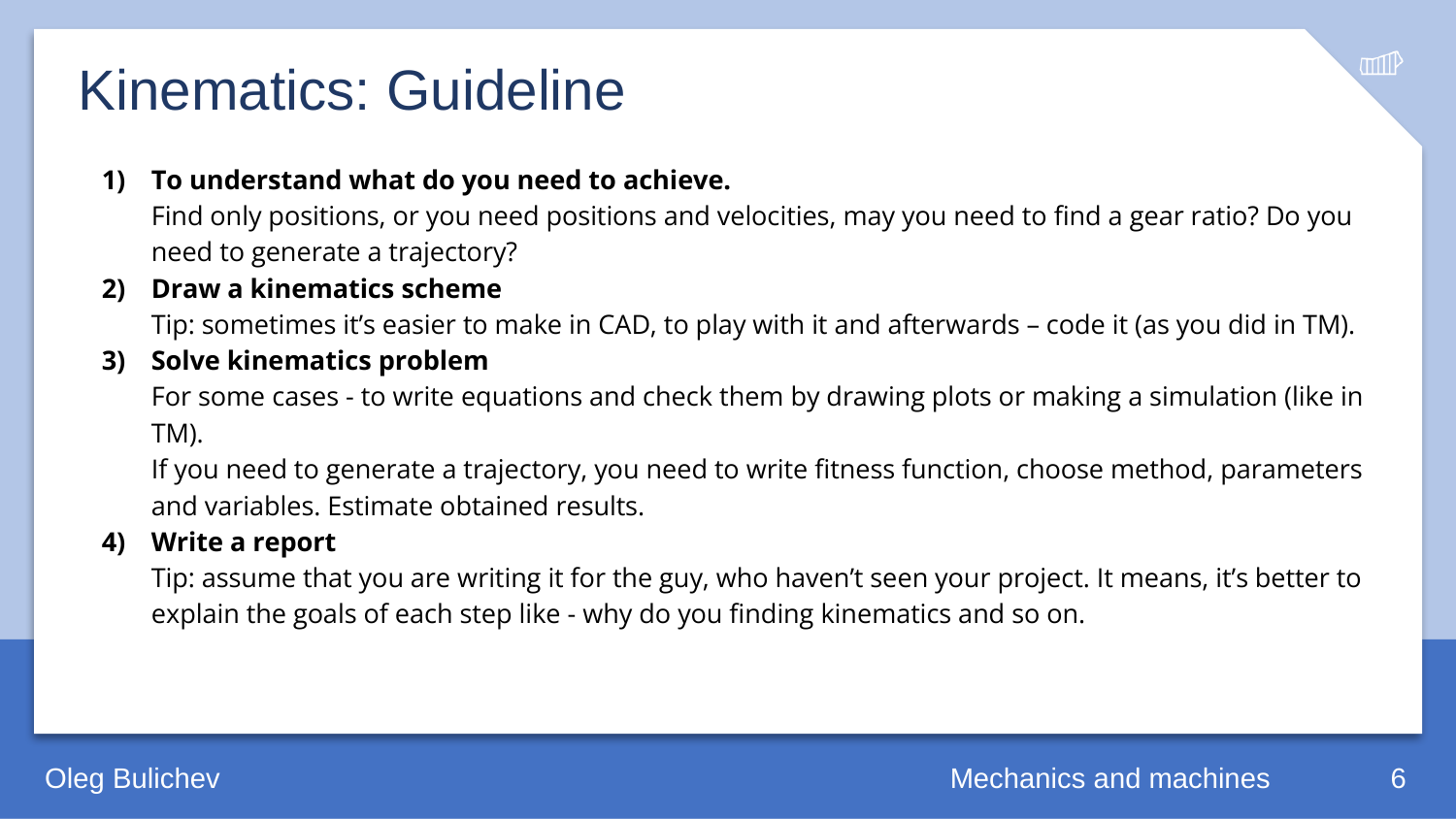

# Kinematics: Guideline
To understand what do you need to achieve.
Find only positions, or you need positions and velocities, may you need to find a gear ratio? Do you need to generate a trajectory?
Draw a kinematics scheme
Tip: sometimes it’s easier to make in CAD, to play with it and afterwards – code it (as you did in TM).
Solve kinematics problem
For some cases - to write equations and check them by drawing plots or making a simulation (like in TM).
If you need to generate a trajectory, you need to write fitness function, choose method, parameters and variables. Estimate obtained results.
Write a report
Tip: assume that you are writing it for the guy, who haven’t seen your project. It means, it’s better to explain the goals of each step like - why do you finding kinematics and so on.